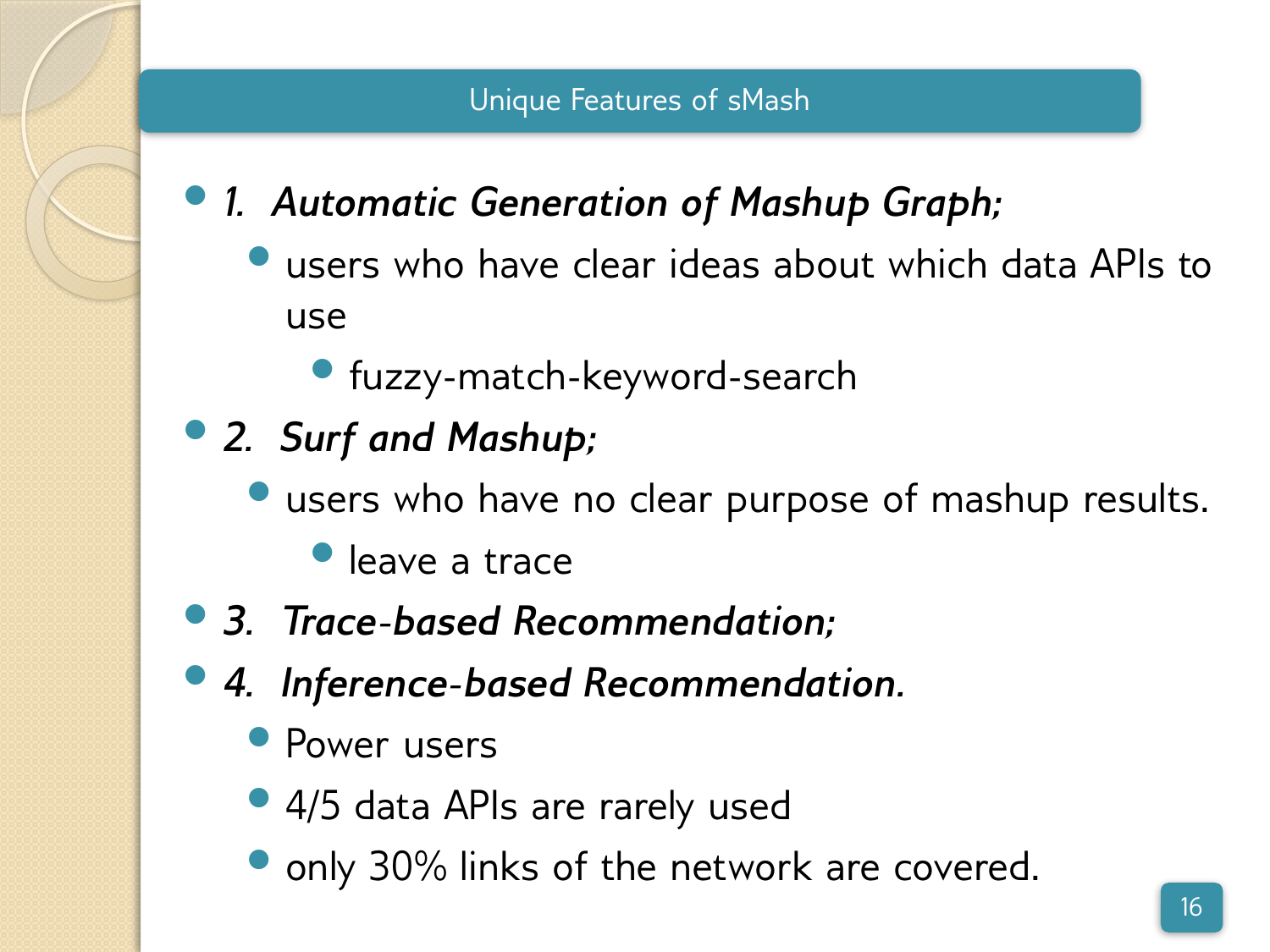

Unique Features of sMash

1.  Automatic Generation of Mashup Graph;
users who have clear ideas about which data APIs to use
fuzzy-match-keyword-search
2.  Surf and Mashup;
users who have no clear purpose of mashup results.
leave a trace
3.  Trace-based Recommendation;
4.  Inference-based Recommendation.
Power users
4/5 data APIs are rarely used
only 30% links of the network are covered.

16